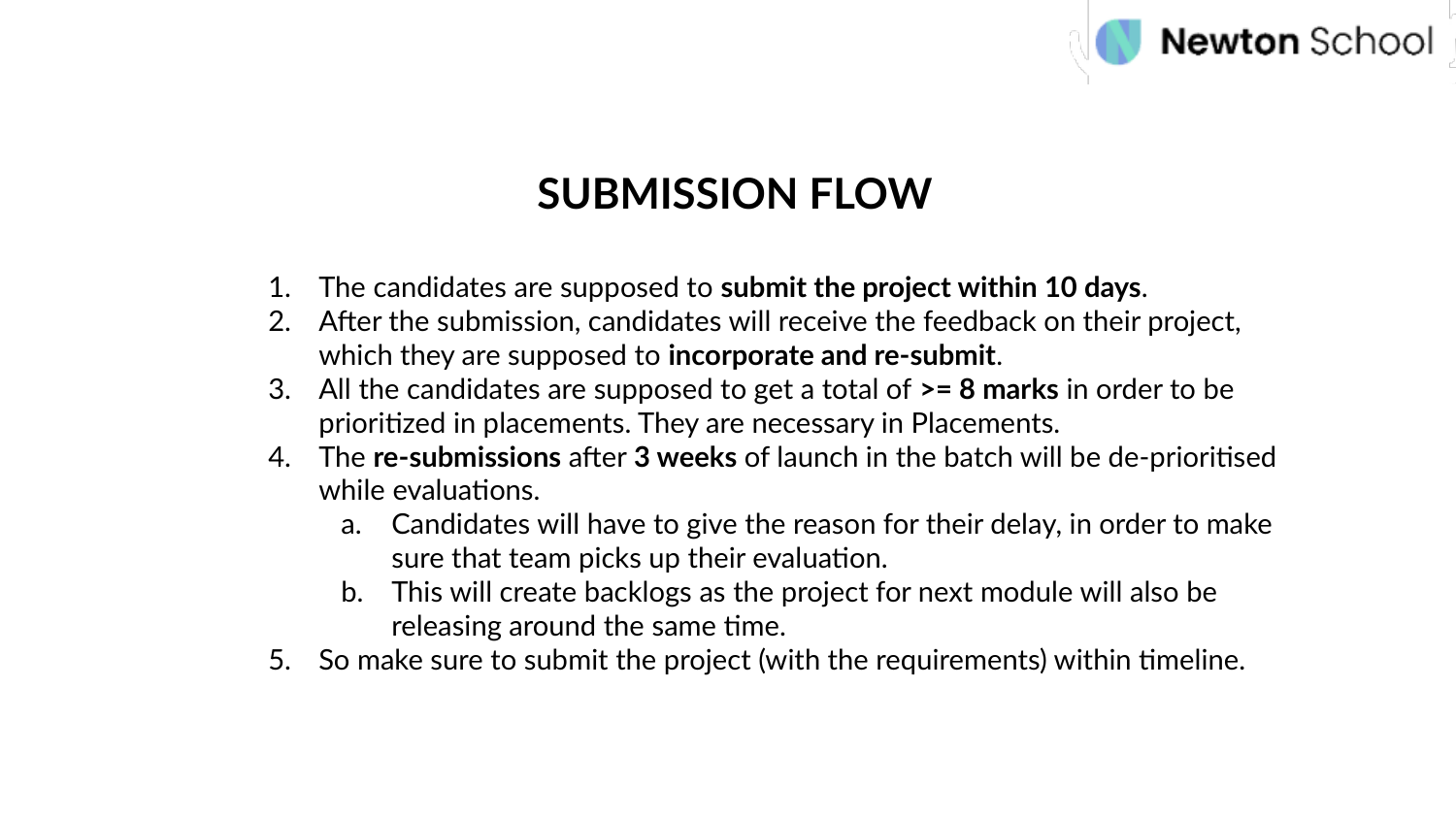

SUBMISSION FLOW

The candidates are supposed to submit the project within 10 days.
After the submission, candidates will receive the feedback on their project, which they are supposed to incorporate and re-submit.
All the candidates are supposed to get a total of >= 8 marks in order to be prioritized in placements. They are necessary in Placements.
The re-submissions after 3 weeks of launch in the batch will be de-prioritised while evaluations.
Candidates will have to give the reason for their delay, in order to make sure that team picks up their evaluation.
This will create backlogs as the project for next module will also be releasing around the same time.
So make sure to submit the project (with the requirements) within timeline.